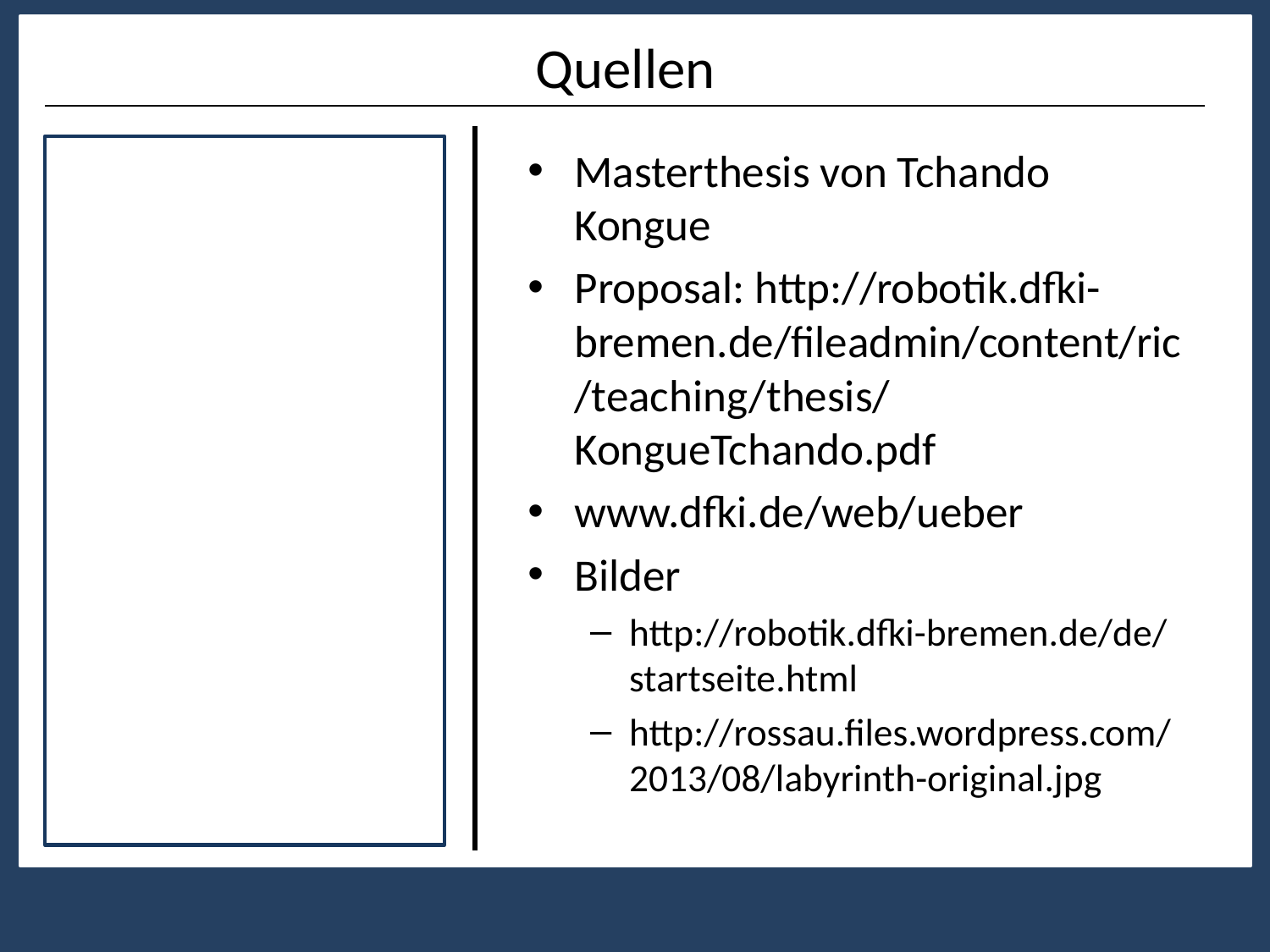

# Quellen

Masterthesis von Tchando Kongue
Proposal: http://robotik.dfki-bremen.de/fileadmin/content/ric/teaching/thesis/KongueTchando.pdf
www.dfki.de/web/ueber
Bilder
http://robotik.dfki-bremen.de/de/startseite.html
http://rossau.files.wordpress.com/2013/08/labyrinth-original.jpg